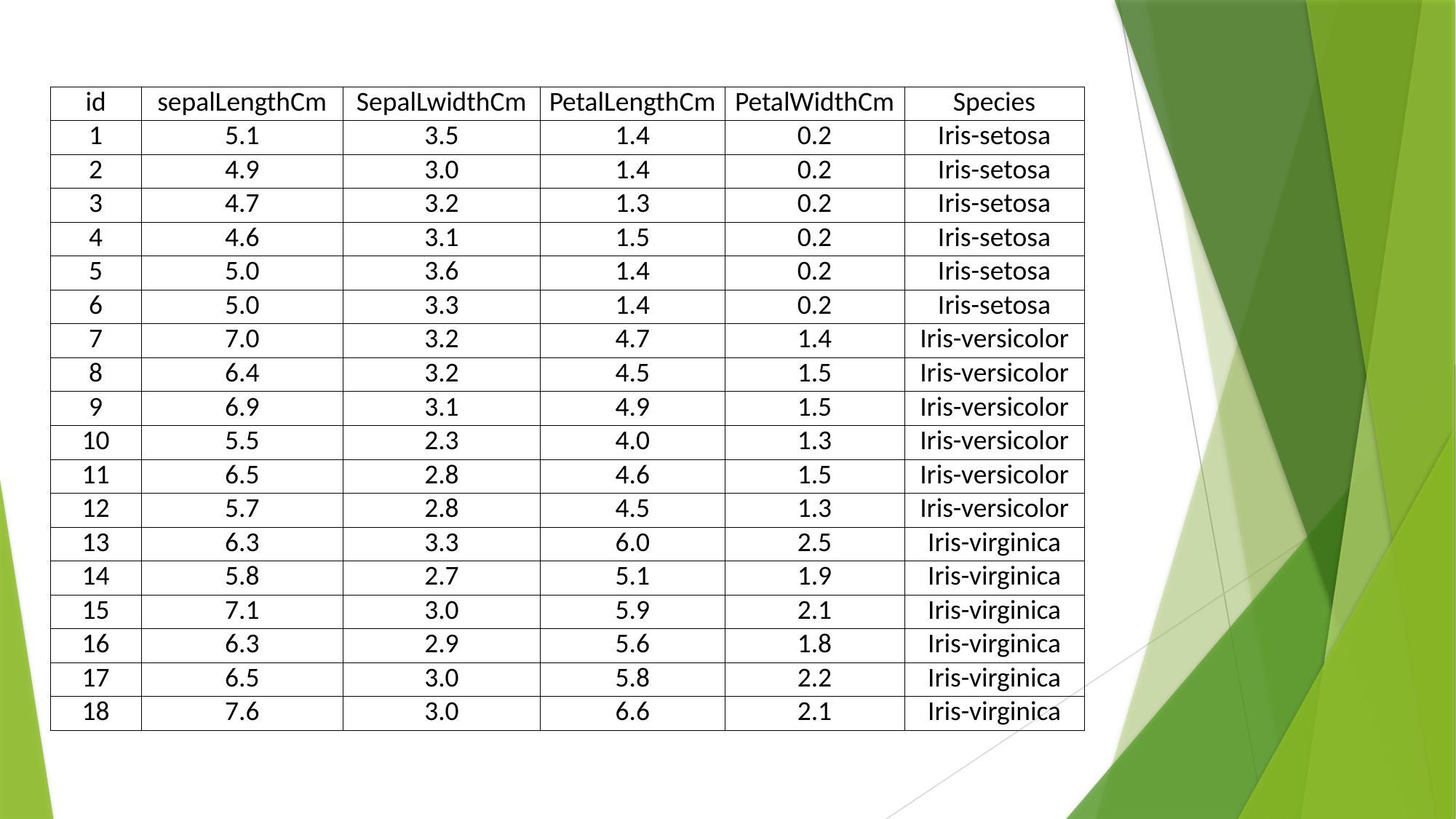

| id | sepalLengthCm | SepalLwidthCm | PetalLengthCm | PetalWidthCm | Species |
| --- | --- | --- | --- | --- | --- |
| 1 | 5.1 | 3.5 | 1.4 | 0.2 | Iris-setosa |
| 2 | 4.9 | 3.0 | 1.4 | 0.2 | Iris-setosa |
| 3 | 4.7 | 3.2 | 1.3 | 0.2 | Iris-setosa |
| 4 | 4.6 | 3.1 | 1.5 | 0.2 | Iris-setosa |
| 5 | 5.0 | 3.6 | 1.4 | 0.2 | Iris-setosa |
| 6 | 5.0 | 3.3 | 1.4 | 0.2 | Iris-setosa |
| 7 | 7.0 | 3.2 | 4.7 | 1.4 | Iris-versicolor |
| 8 | 6.4 | 3.2 | 4.5 | 1.5 | Iris-versicolor |
| 9 | 6.9 | 3.1 | 4.9 | 1.5 | Iris-versicolor |
| 10 | 5.5 | 2.3 | 4.0 | 1.3 | Iris-versicolor |
| 11 | 6.5 | 2.8 | 4.6 | 1.5 | Iris-versicolor |
| 12 | 5.7 | 2.8 | 4.5 | 1.3 | Iris-versicolor |
| 13 | 6.3 | 3.3 | 6.0 | 2.5 | Iris-virginica |
| 14 | 5.8 | 2.7 | 5.1 | 1.9 | Iris-virginica |
| 15 | 7.1 | 3.0 | 5.9 | 2.1 | Iris-virginica |
| 16 | 6.3 | 2.9 | 5.6 | 1.8 | Iris-virginica |
| 17 | 6.5 | 3.0 | 5.8 | 2.2 | Iris-virginica |
| 18 | 7.6 | 3.0 | 6.6 | 2.1 | Iris-virginica |